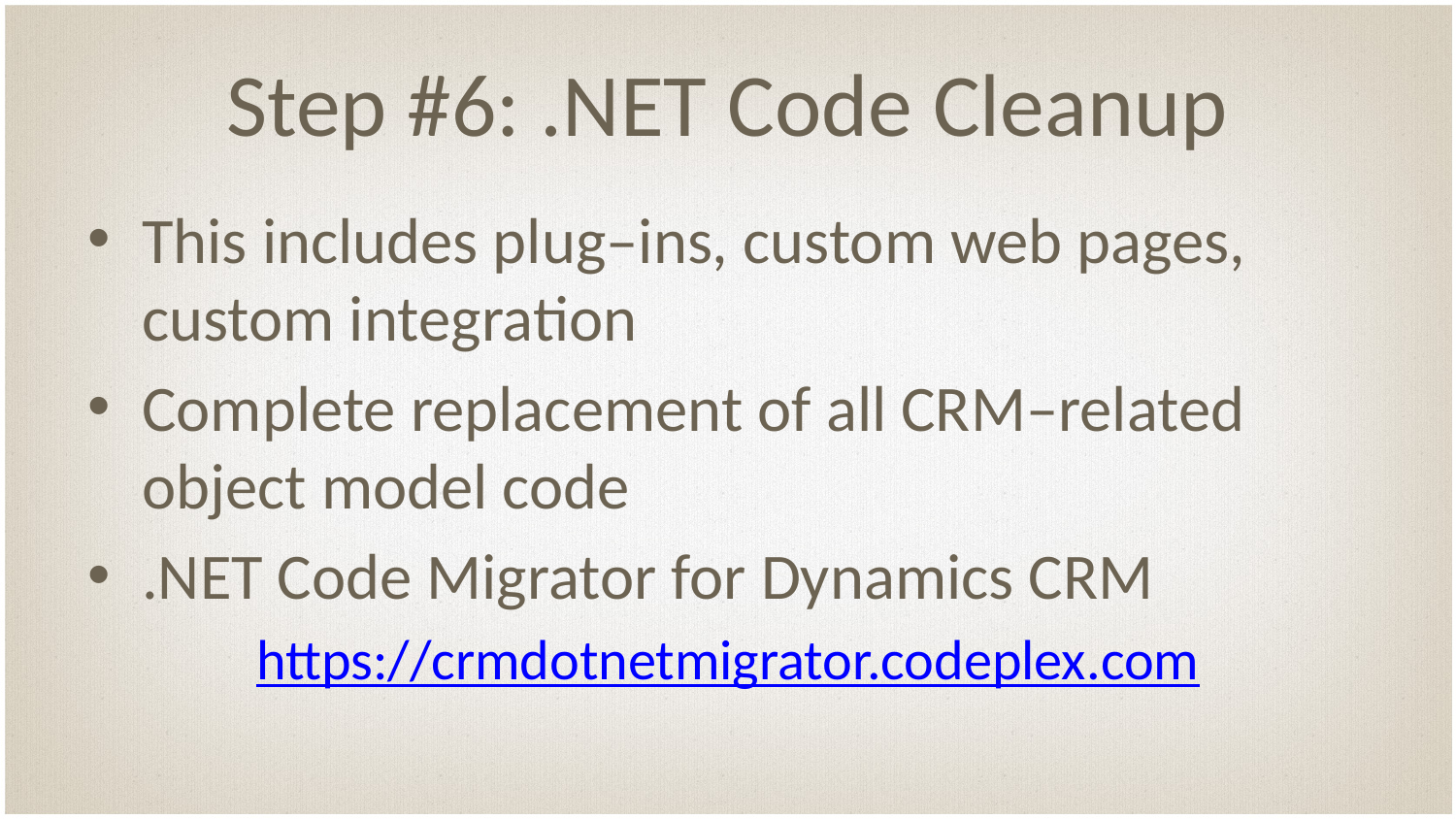

# Step #6: .NET Code Cleanup
This includes plug–ins, custom web pages, custom integration
Complete replacement of all CRM–related object model code
.NET Code Migrator for Dynamics CRM
https://crmdotnetmigrator.codeplex.com